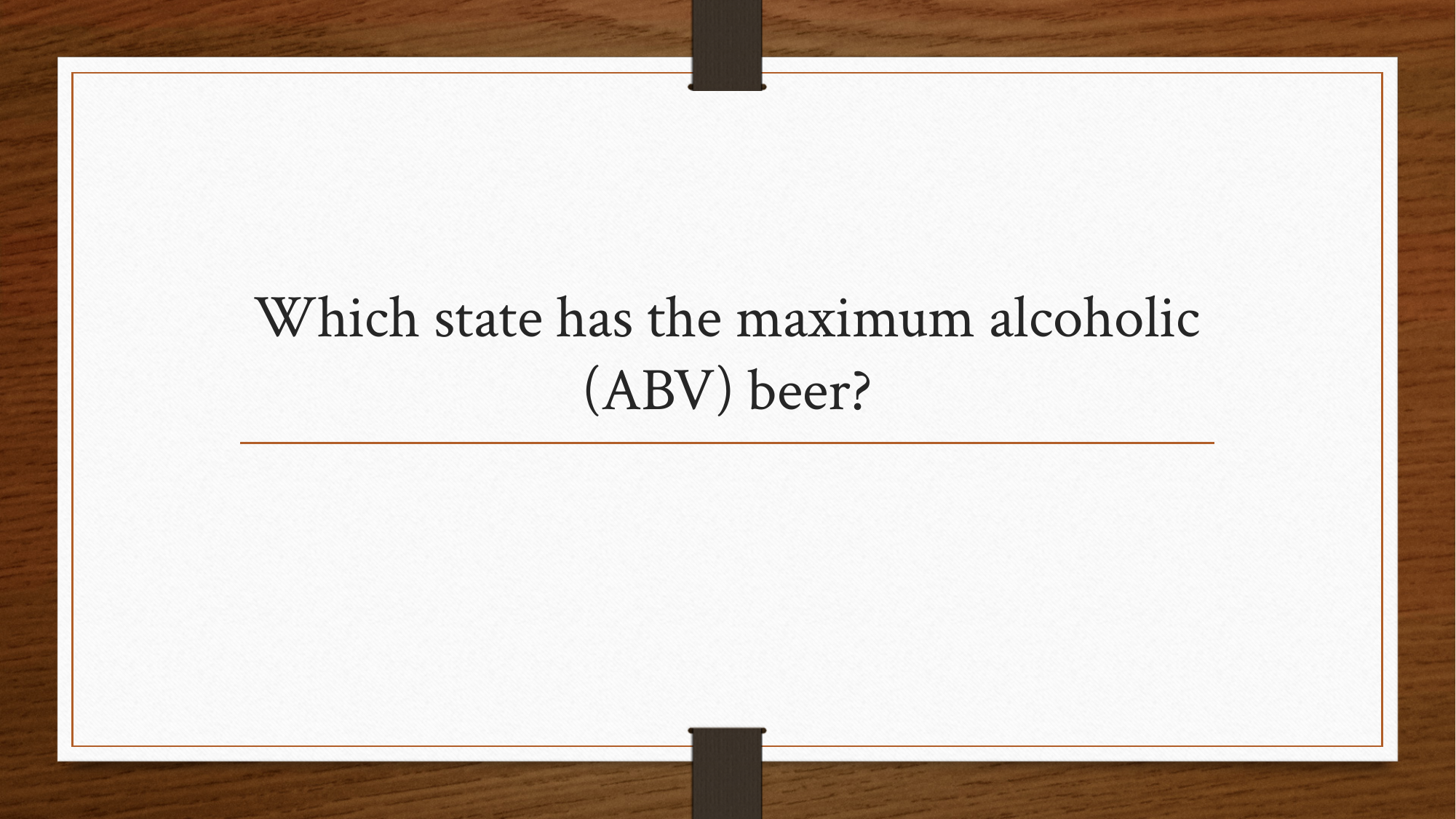

# Which state has the maximum alcoholic (ABV) beer?